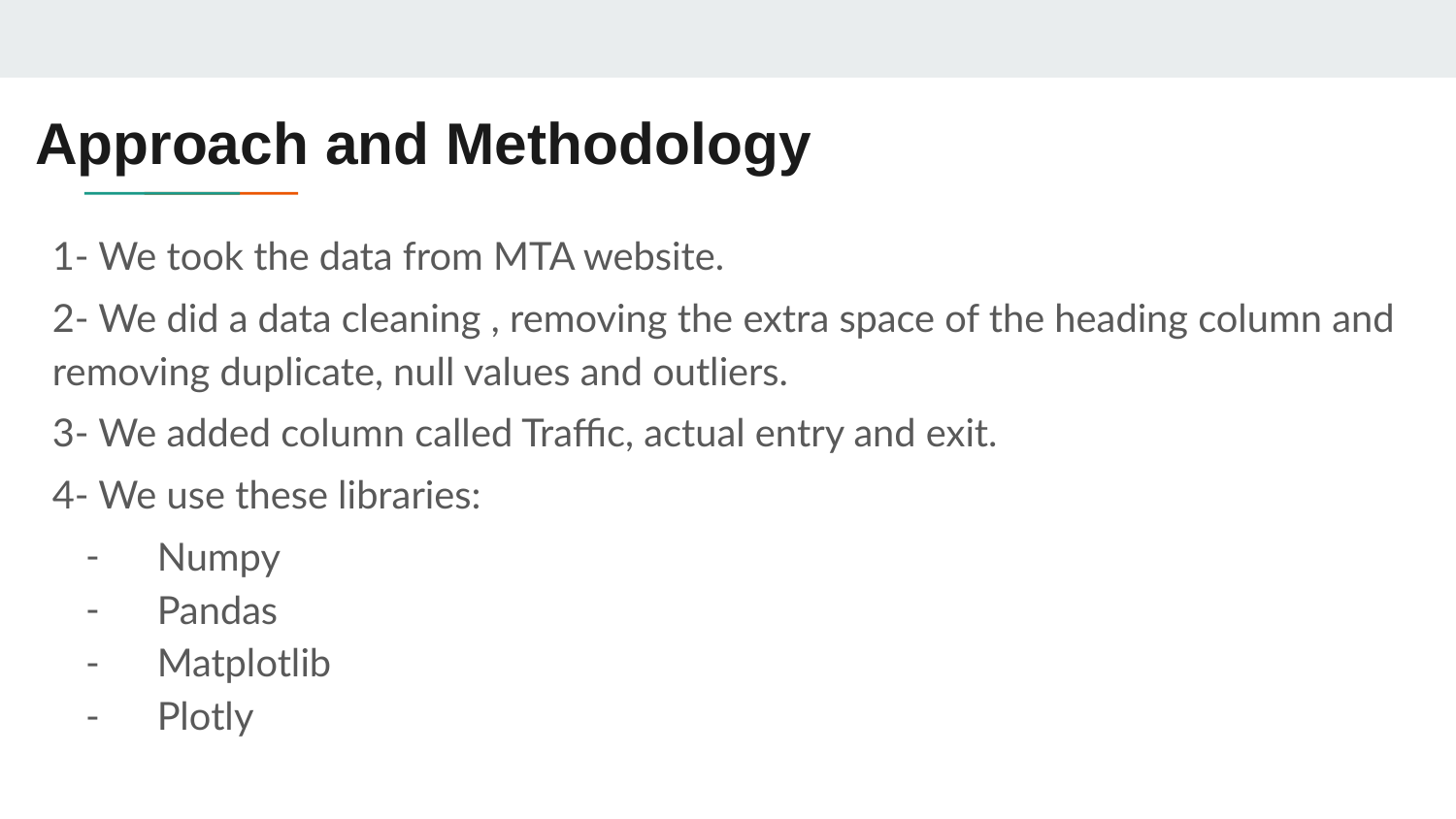

# Approach and Methodology
1- We took the data from MTA website.
2- We did a data cleaning , removing the extra space of the heading column and removing duplicate, null values and outliers.
3- We added column called Traffic, actual entry and exit.
4- We use these libraries:
Numpy
Pandas
Matplotlib
Plotly